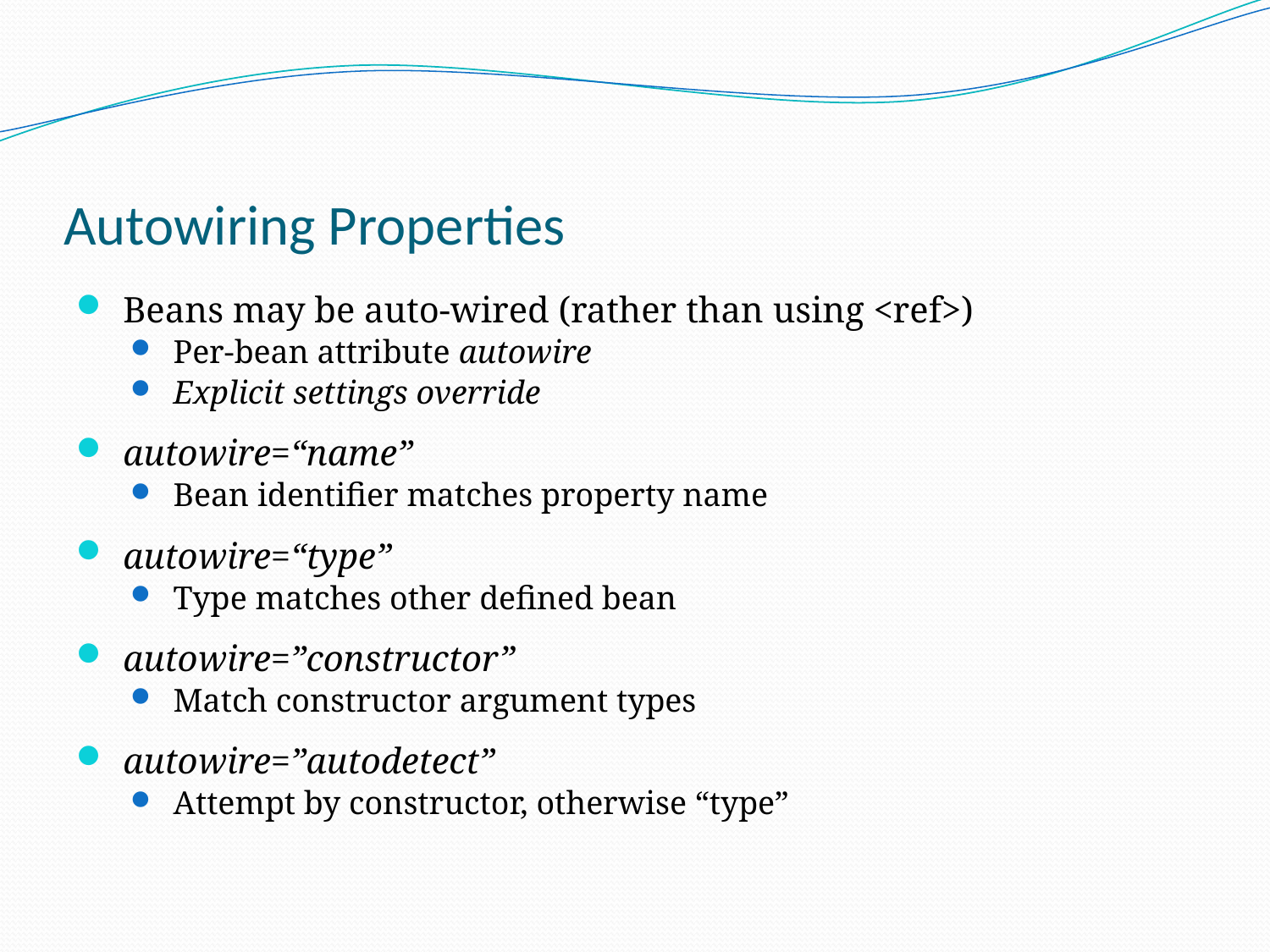

# Autowiring Properties
 Beans may be auto-wired (rather than using <ref>)
 Per-bean attribute autowire
 Explicit settings override
 autowire=“name”
 Bean identifier matches property name
 autowire=“type”
 Type matches other defined bean
 autowire=”constructor”
 Match constructor argument types
 autowire=”autodetect”
 Attempt by constructor, otherwise “type”